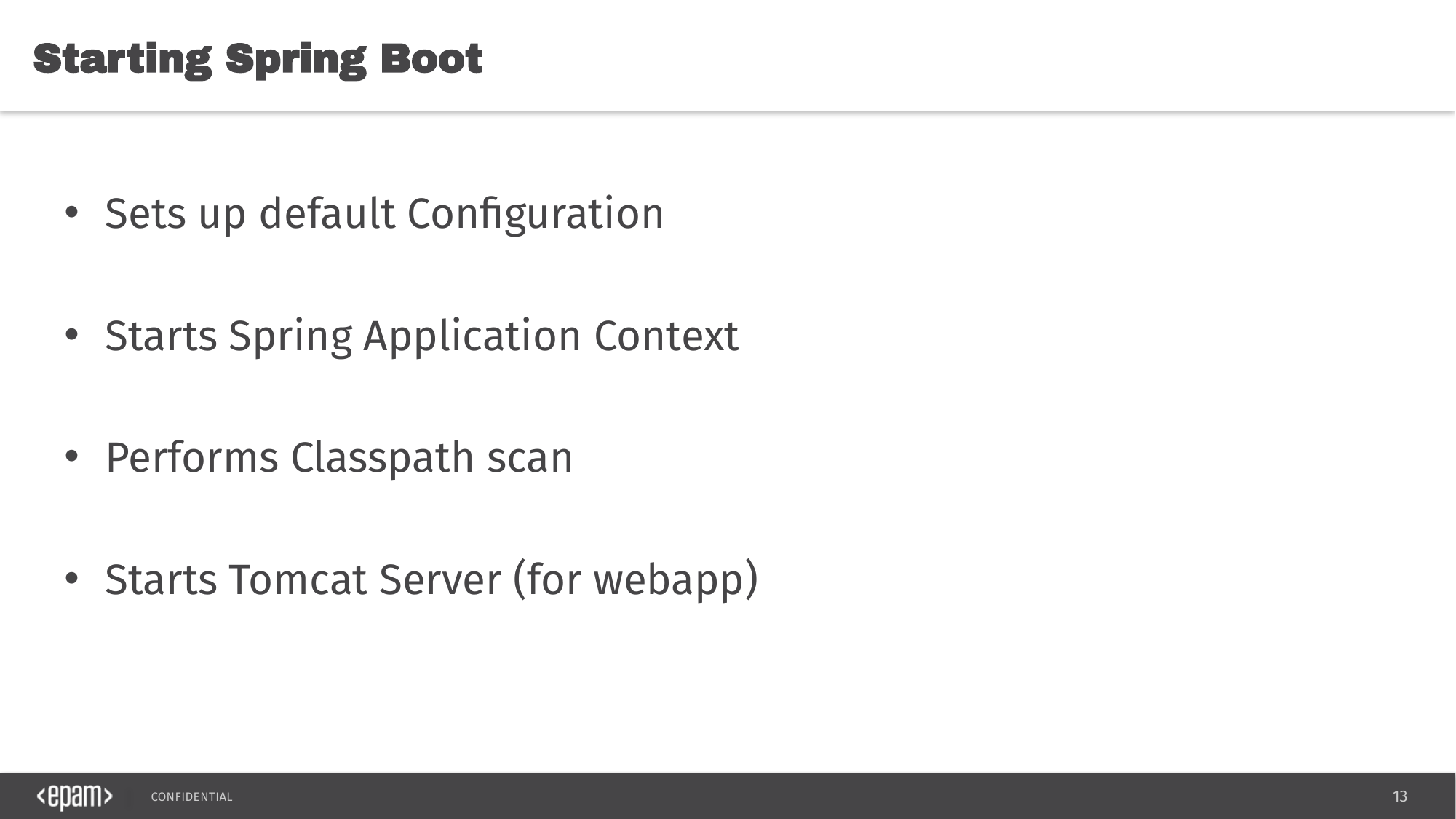

Starting Spring Boot

Sets up default Configuration

Starts Spring Application Context

Performs Classpath scan

Starts Tomcat Server (for webapp)